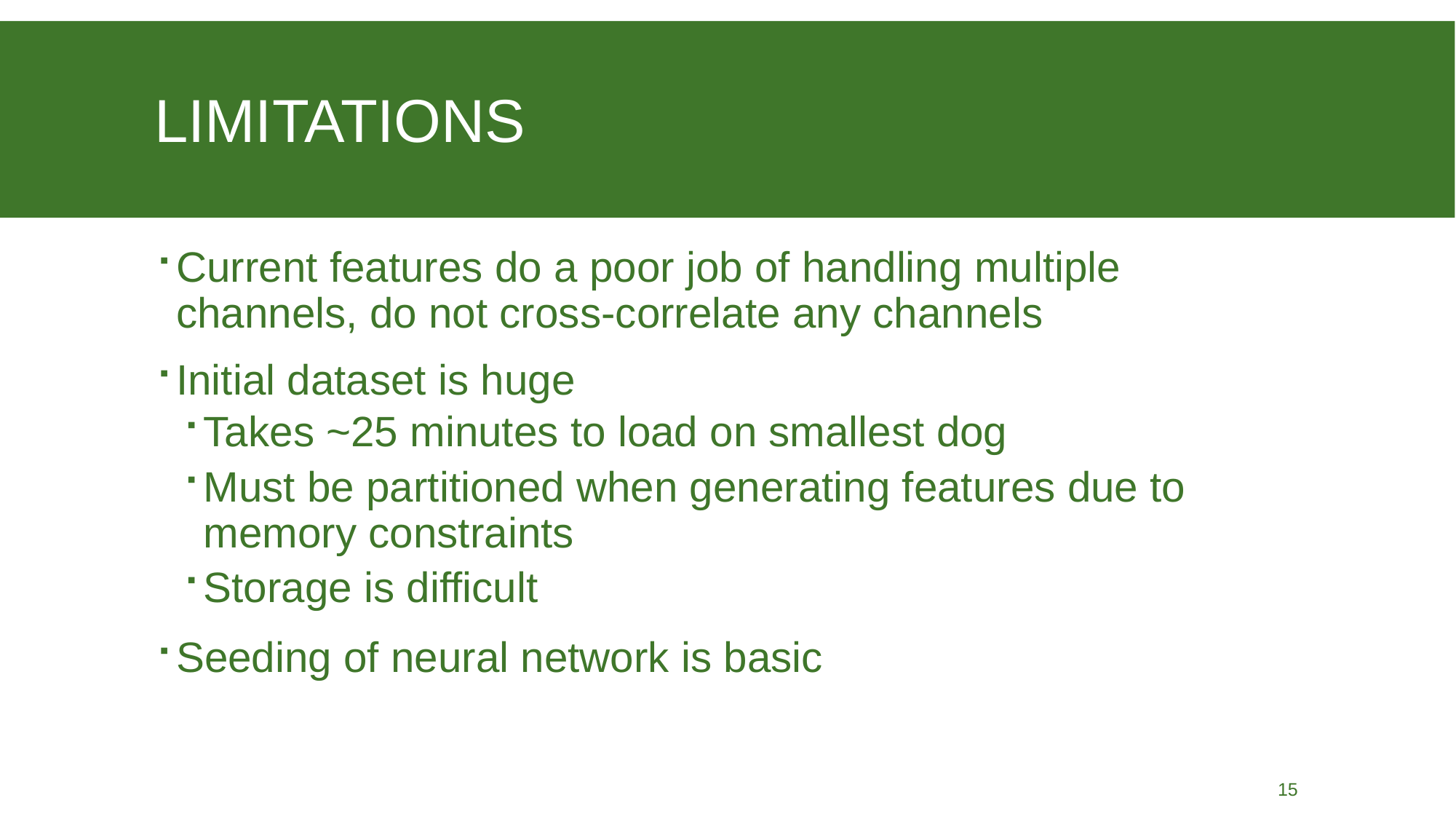

# Limitations
Current features do a poor job of handling multiple channels, do not cross-correlate any channels
Initial dataset is huge
Takes ~25 minutes to load on smallest dog
Must be partitioned when generating features due to memory constraints
Storage is difficult
Seeding of neural network is basic
15